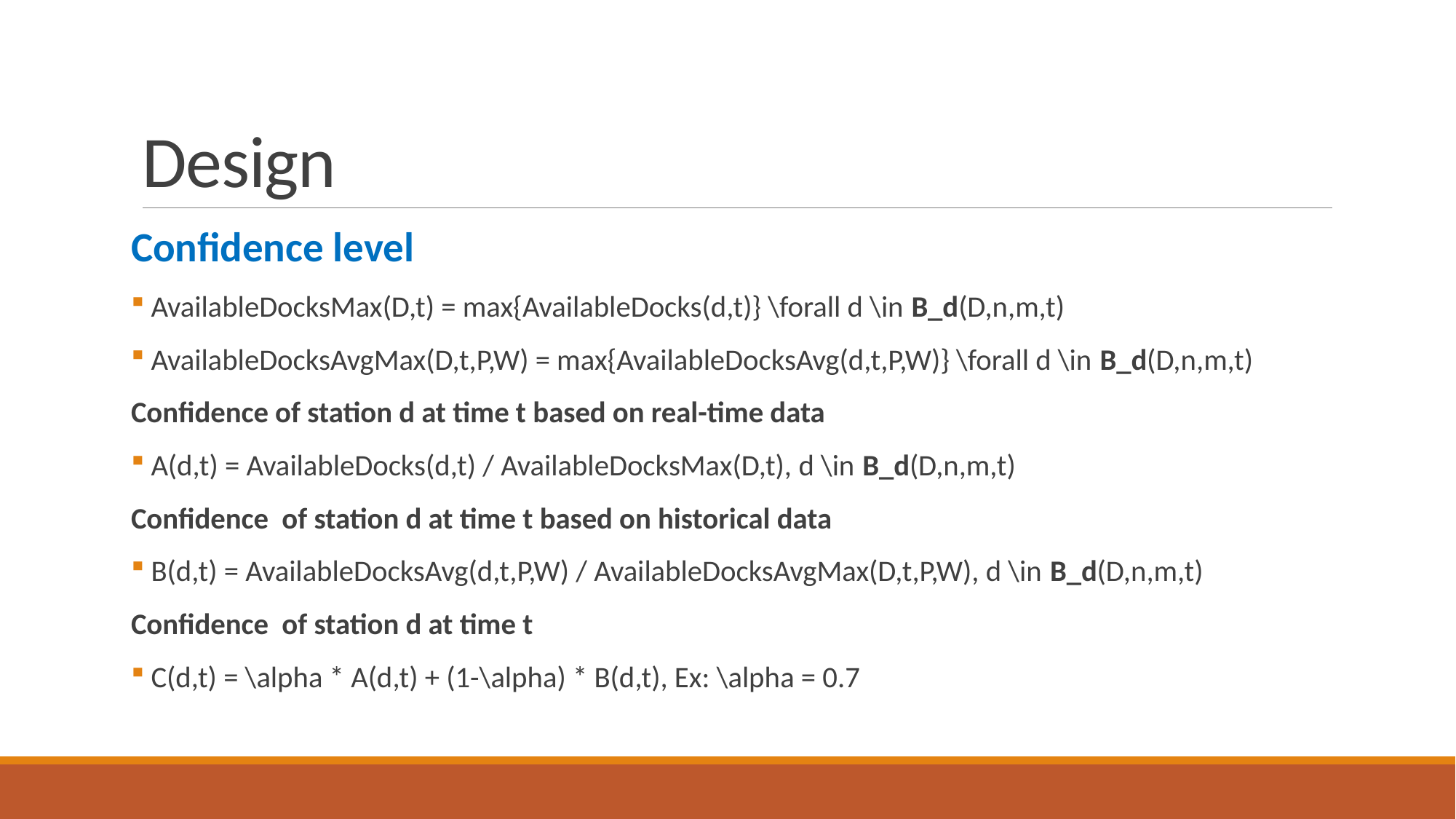

# Design
Confidence level
 AvailableDocksMax(D,t) = max{AvailableDocks(d,t)} \forall d \in B_d(D,n,m,t)
 AvailableDocksAvgMax(D,t,P,W) = max{AvailableDocksAvg(d,t,P,W)} \forall d \in B_d(D,n,m,t)
Confidence of station d at time t based on real-time data
 A(d,t) = AvailableDocks(d,t) / AvailableDocksMax(D,t), d \in B_d(D,n,m,t)
Confidence  of station d at time t based on historical data
 B(d,t) = AvailableDocksAvg(d,t,P,W) / AvailableDocksAvgMax(D,t,P,W), d \in B_d(D,n,m,t)
Confidence  of station d at time t
 C(d,t) = \alpha * A(d,t) + (1-\alpha) * B(d,t), Ex: \alpha = 0.7